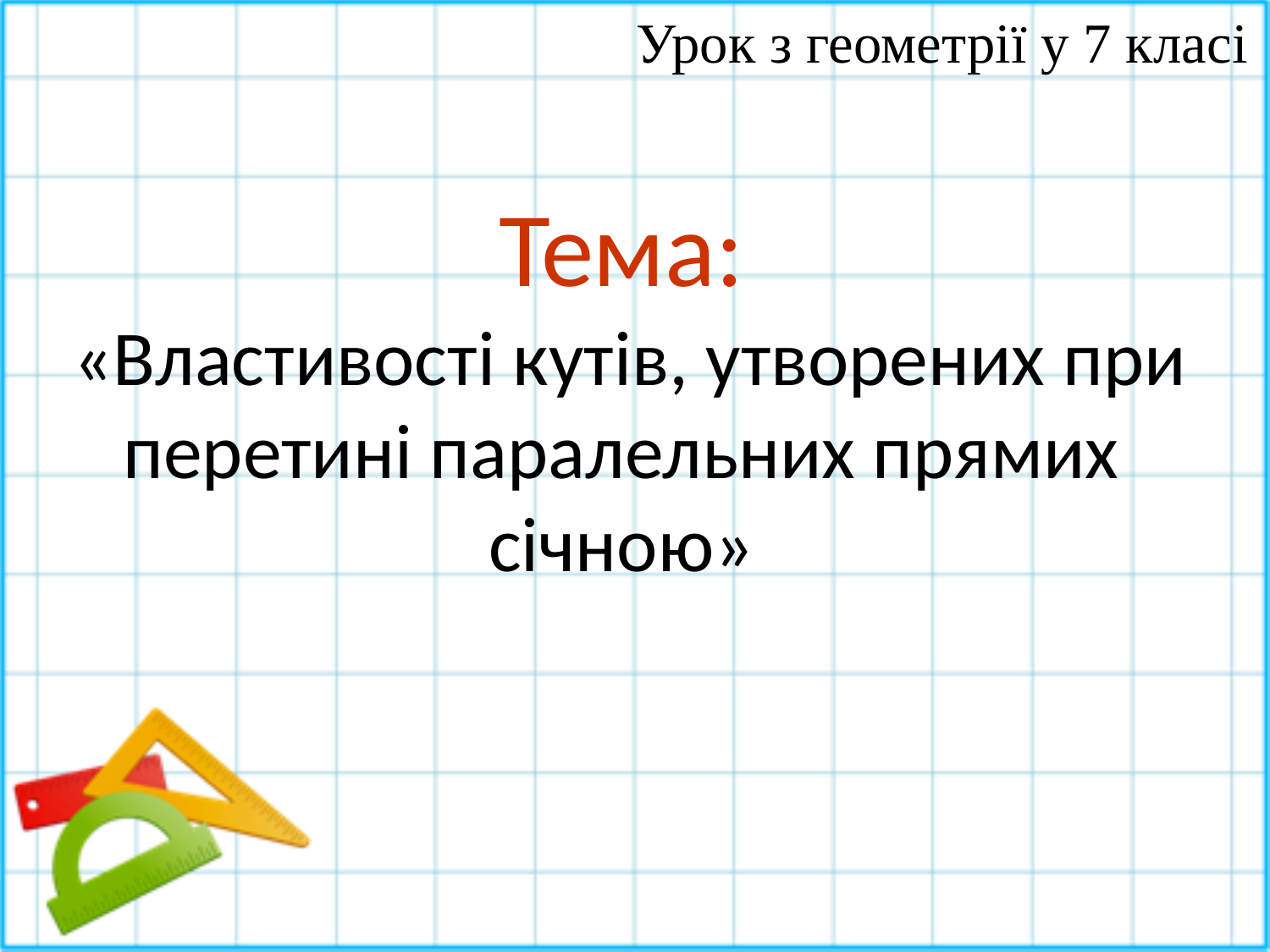

Урок з геометрії у 7 класі
# Тема: «Властивості кутів, утворених при перетині паралельних прямих січною»